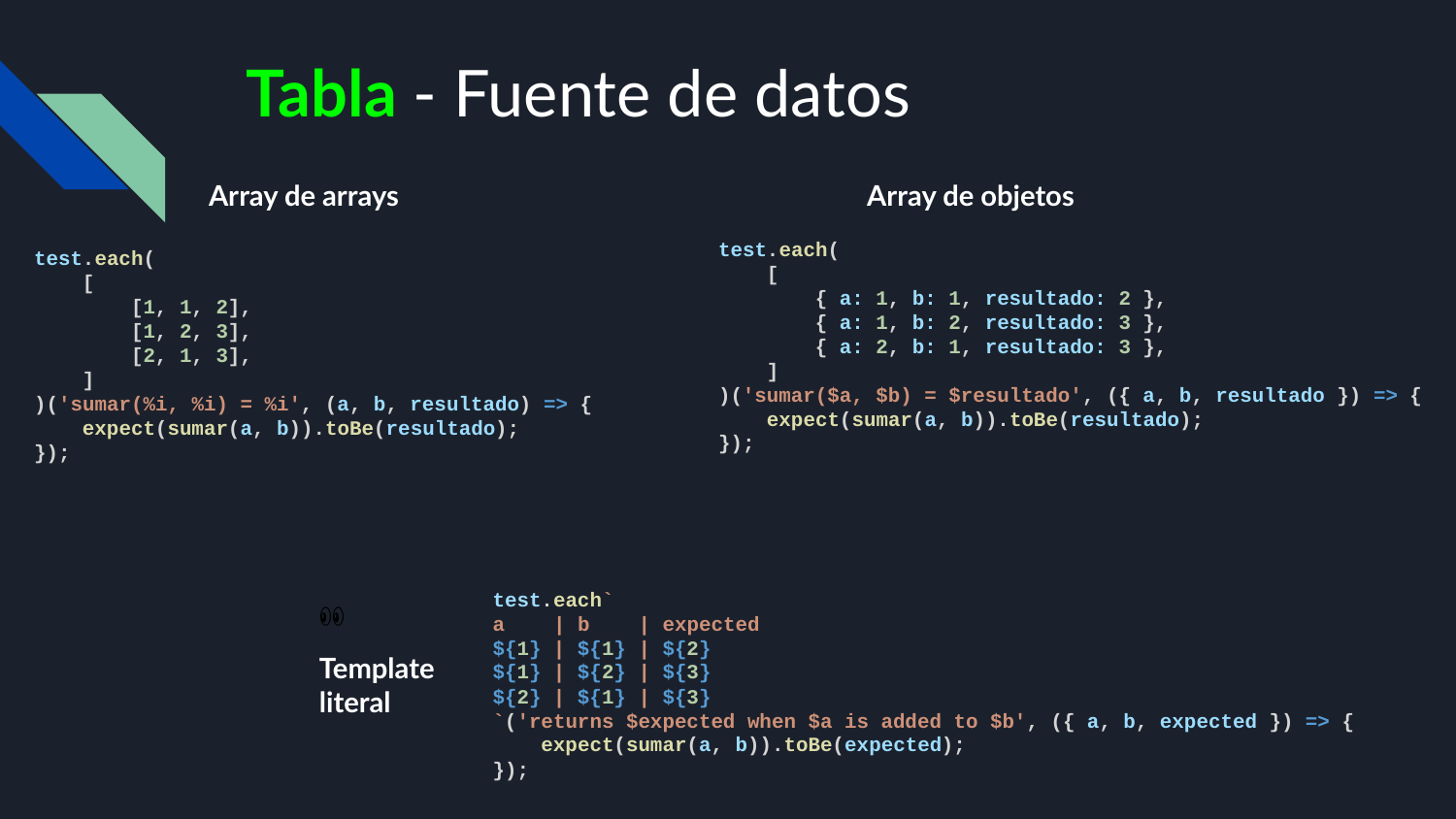

Tabla - Fuente de datos
Array de arrays
Array de objetos
test.each(
    [
        { a: 1, b: 1, resultado: 2 },
        { a: 1, b: 2, resultado: 3 },
        { a: 2, b: 1, resultado: 3 },
    ]
)('sumar($a, $b) = $resultado', ({ a, b, resultado }) => {
    expect(sumar(a, b)).toBe(resultado);
});
test.each(
    [
        [1, 1, 2],
        [1, 2, 3],
        [2, 1, 3],
    ]
)('sumar(%i, %i) = %i', (a, b, resultado) => {
    expect(sumar(a, b)).toBe(resultado);
});
test.each`
a    | b    | expected
${1} | ${1} | ${2}
${1} | ${2} | ${3}
${2} | ${1} | ${3}
`('returns $expected when $a is added to $b', ({ a, b, expected }) => {
    expect(sumar(a, b)).toBe(expected);
});
👀
Template literal